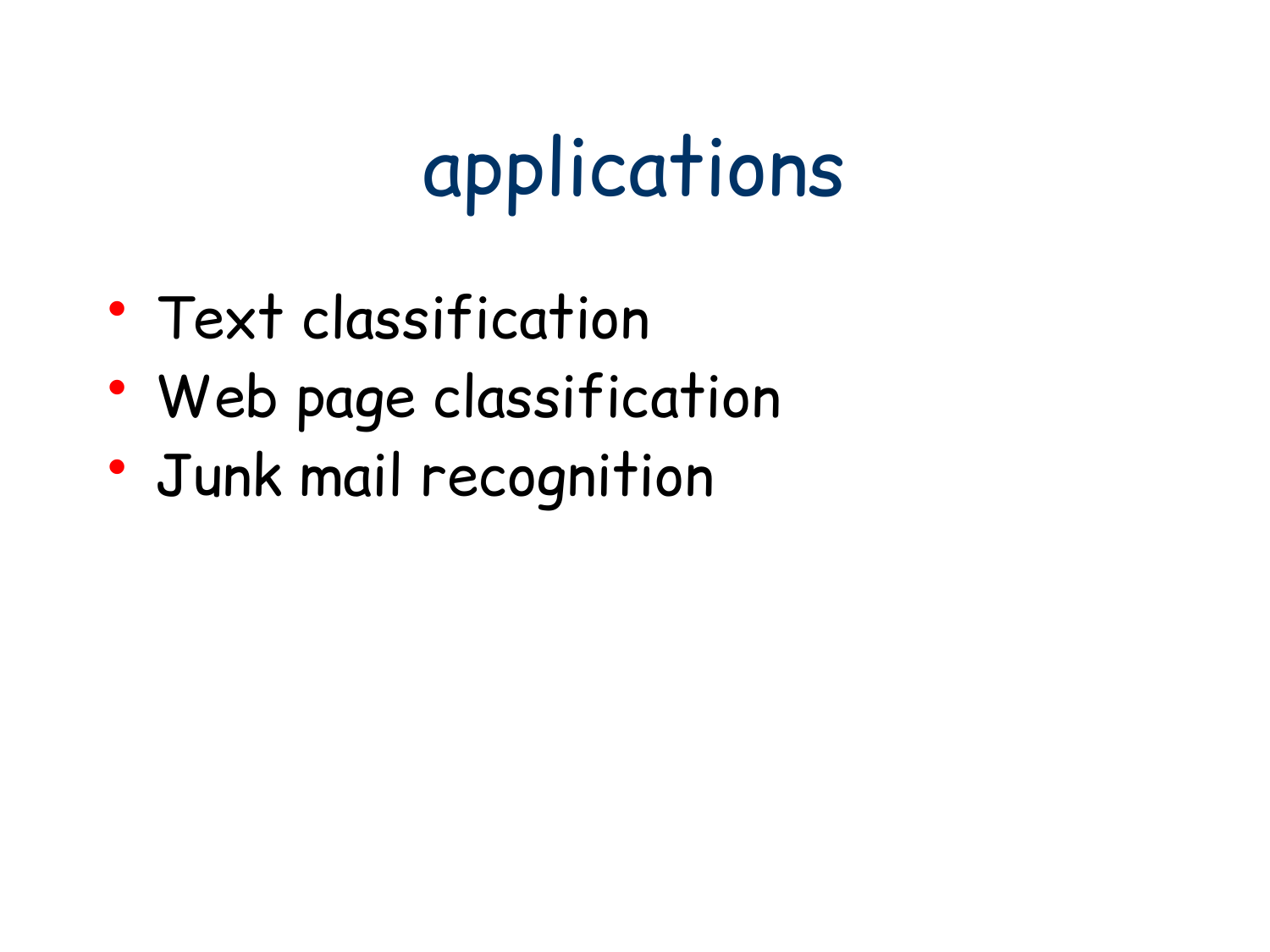

# applications
Text classification
Web page classification
Junk mail recognition